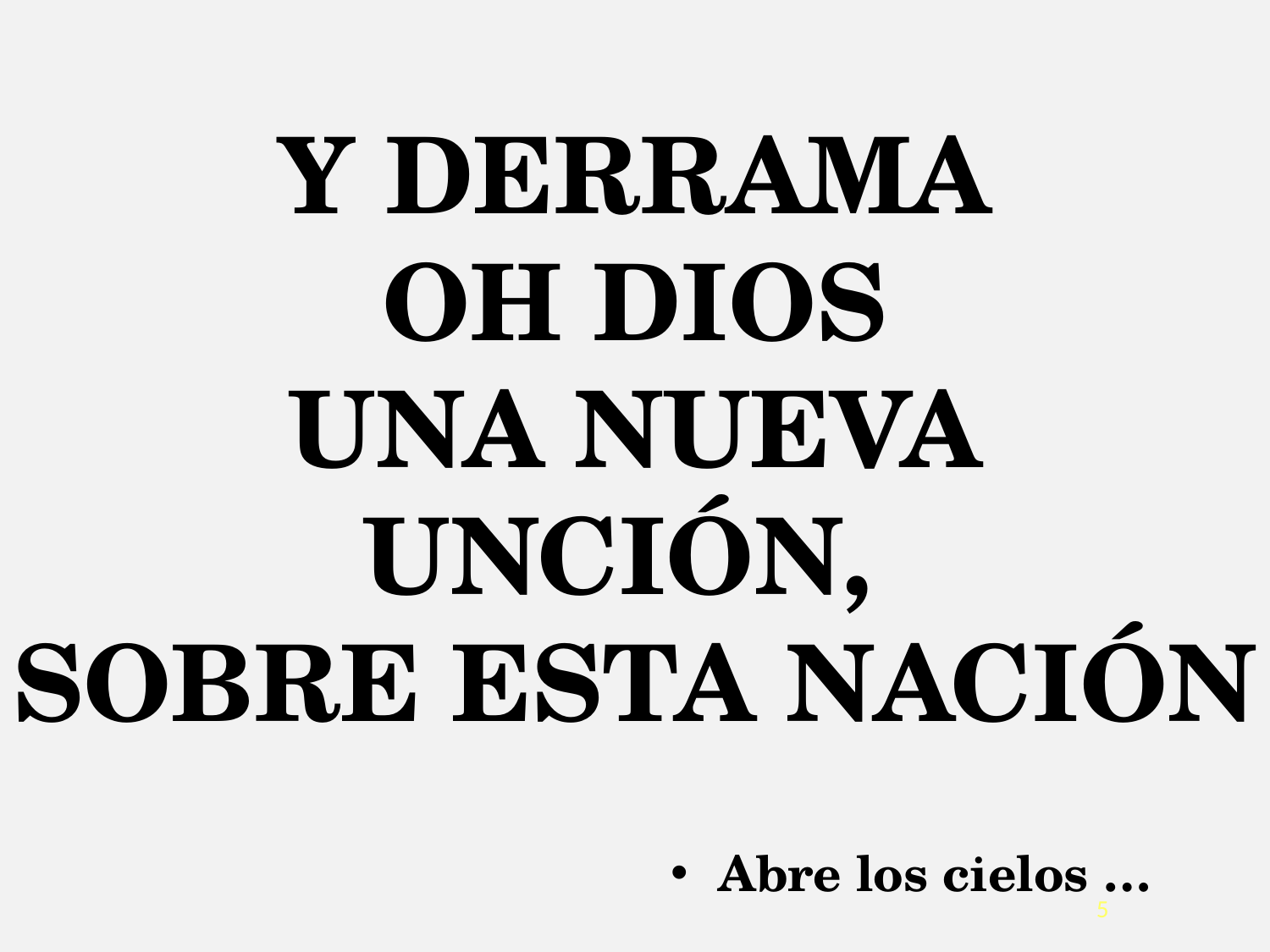

# Y DERRAMA OH DIOS UNA NUEVA UNCIÓN,  SOBRE ESTA NACIÓN
Abre los cielos …
5